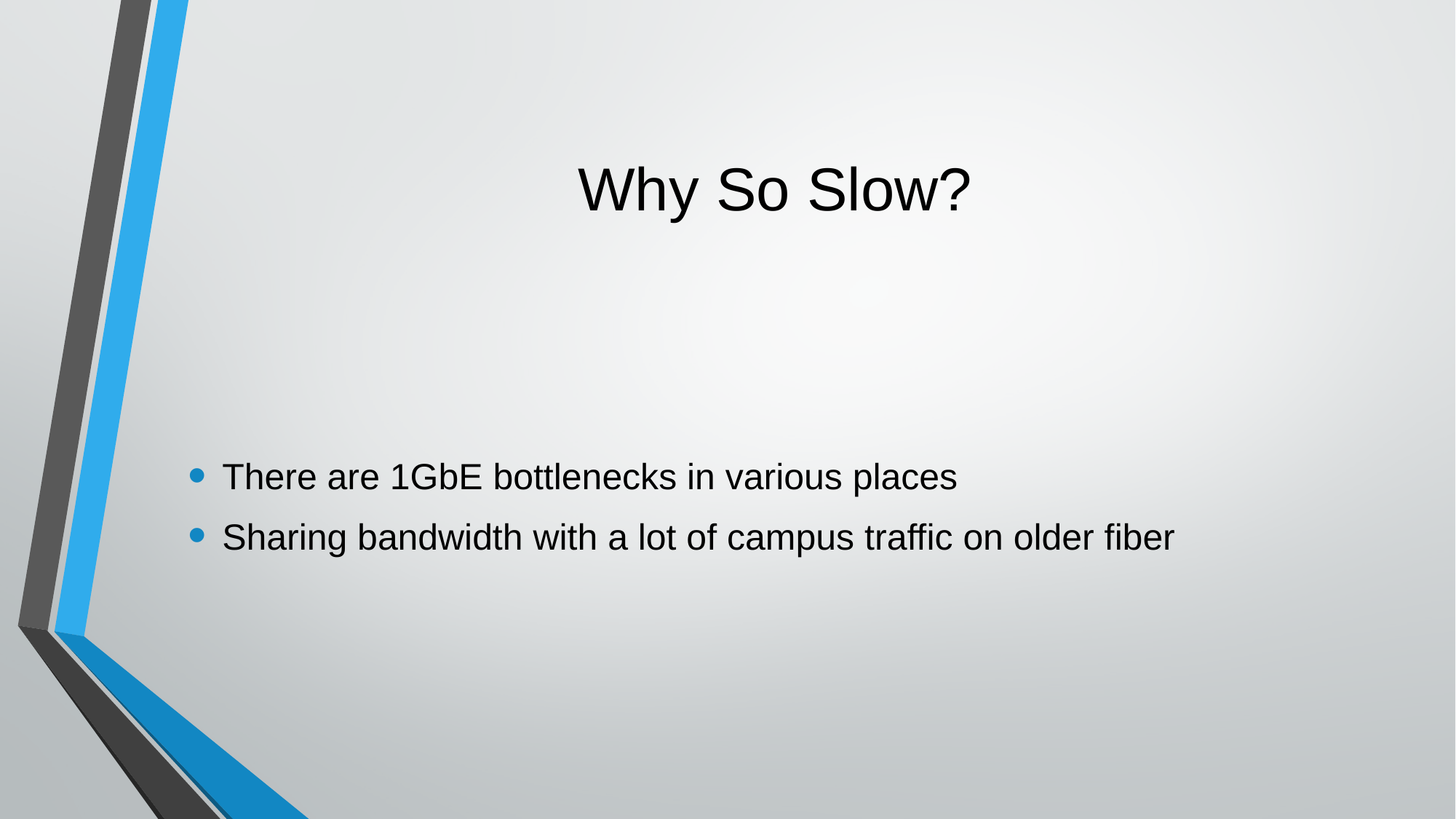

# Why So Slow?
There are 1GbE bottlenecks in various places
Sharing bandwidth with a lot of campus traffic on older fiber